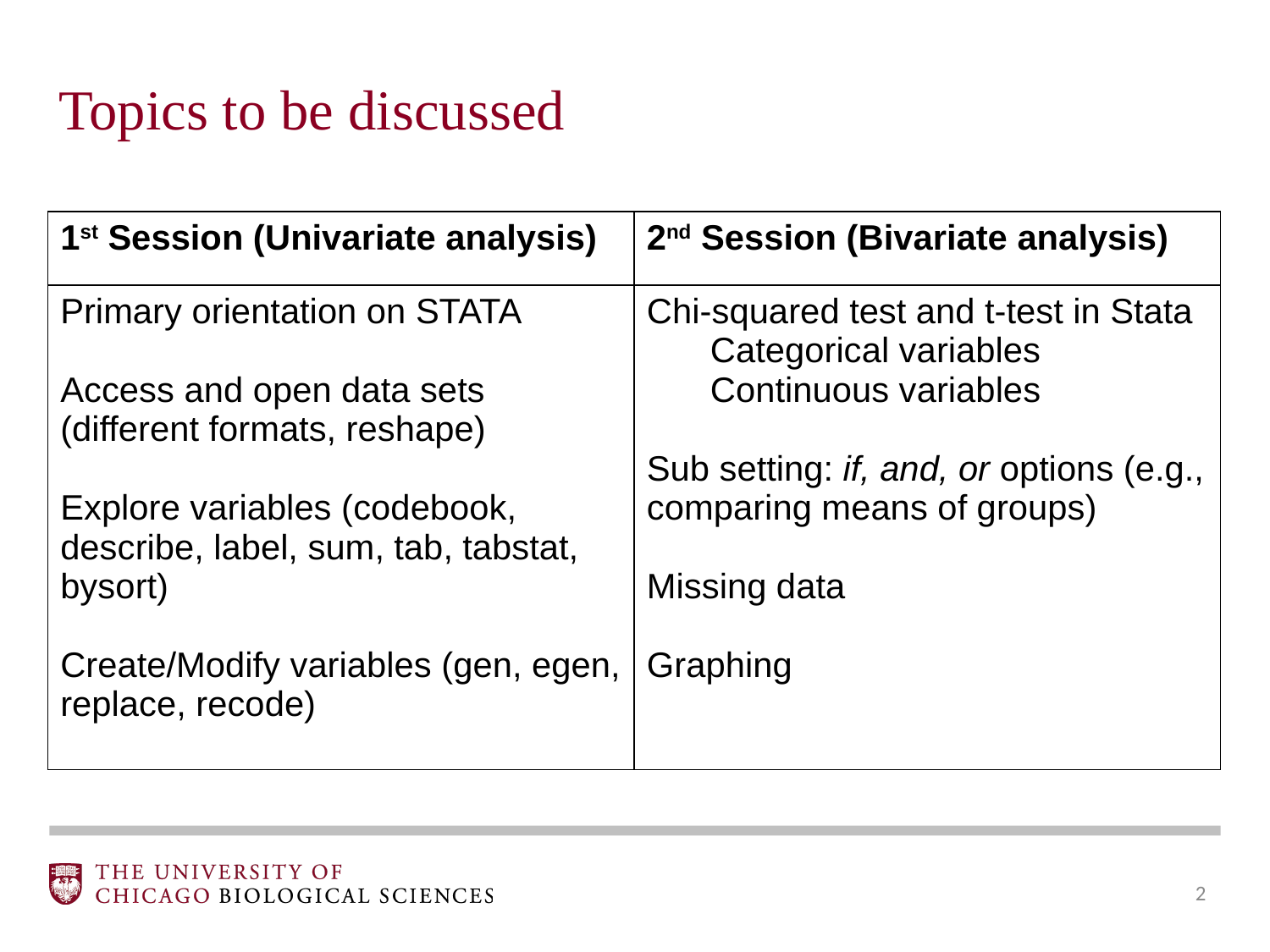

Topics to be discussed
| 1st Session (Univariate analysis) | 2nd Session (Bivariate analysis) |
| --- | --- |
| Primary orientation on STATA Access and open data sets (different formats, reshape) Explore variables (codebook, describe, label, sum, tab, tabstat, bysort) Create/Modify variables (gen, egen, replace, recode) | Chi-squared test and t-test in Stata Categorical variables Continuous variables Sub setting: if, and, or options (e.g., comparing means of groups) Missing data Graphing |
2